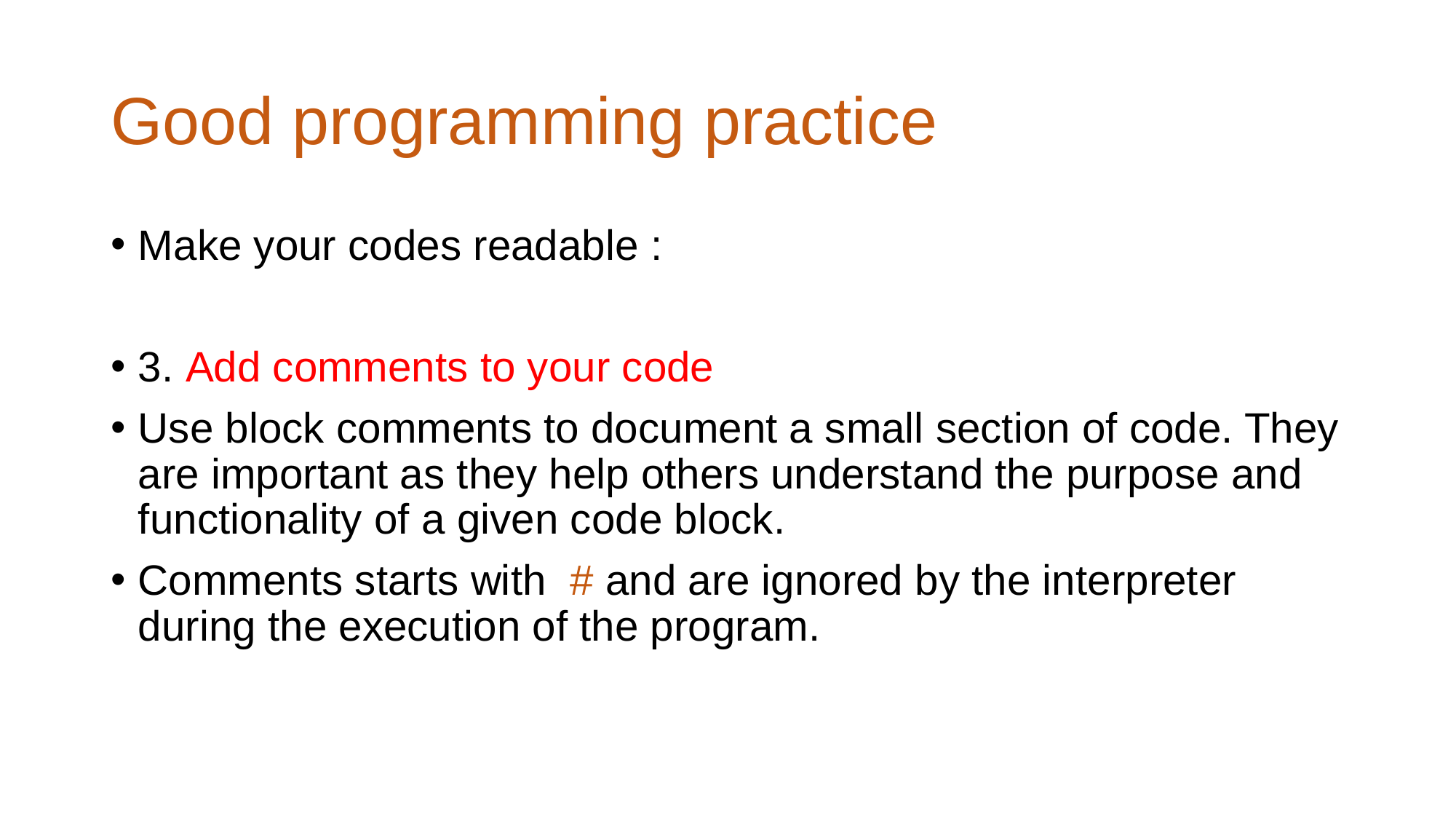

# Good programming practice
Make your codes readable :

3. Add comments to your code
Use block comments to document a small section of code. They are important as they help others understand the purpose and functionality of a given code block.
Comments starts with  # and are ignored by the interpreter during the execution of the program.